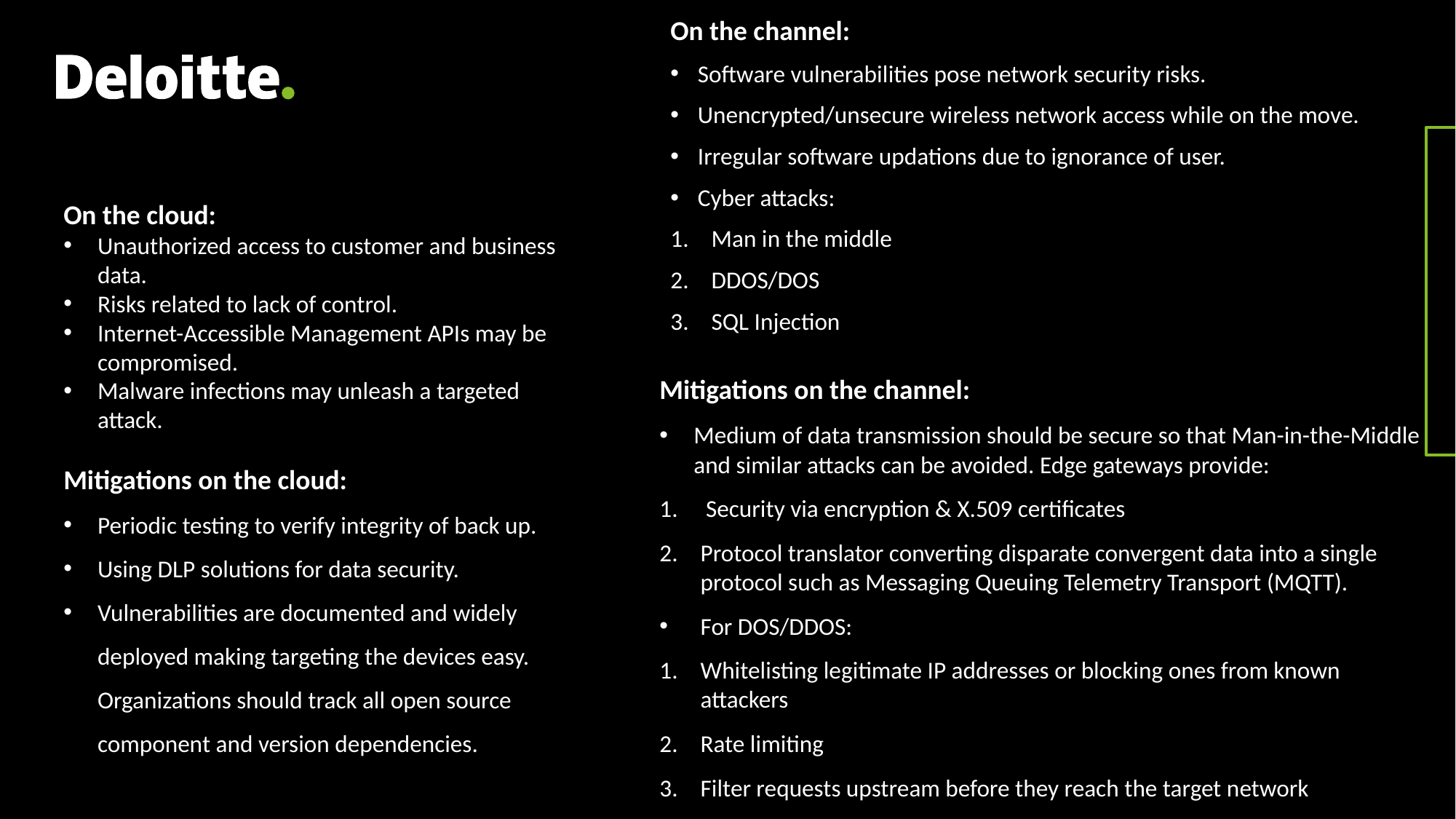

On the channel:
Software vulnerabilities pose network security risks.
Unencrypted/unsecure wireless network access while on the move.
Irregular software updations due to ignorance of user.
Cyber attacks:
Man in the middle
DDOS/DOS
SQL Injection

# Associated Risks & Mitigation
On the cloud:
Unauthorized access to customer and business data.
Risks related to lack of control.
Internet-Accessible Management APIs may be compromised.
Malware infections may unleash a targeted attack.

Mitigations on the cloud:
Periodic testing to verify integrity of back up.
Using DLP solutions for data security.
Vulnerabilities are documented and widely deployed making targeting the devices easy. Organizations should track all open source component and version dependencies.

Mitigations on the channel:
Medium of data transmission should be secure so that Man-in-the-Middle and similar attacks can be avoided. Edge gateways provide:
 Security via encryption & X.509 certificates
Protocol translator converting disparate convergent data into a single protocol such as Messaging Queuing Telemetry Transport (MQTT).
For DOS/DDOS:
Whitelisting legitimate IP addresses or blocking ones from known attackers
Rate limiting
Filter requests upstream before they reach the target network